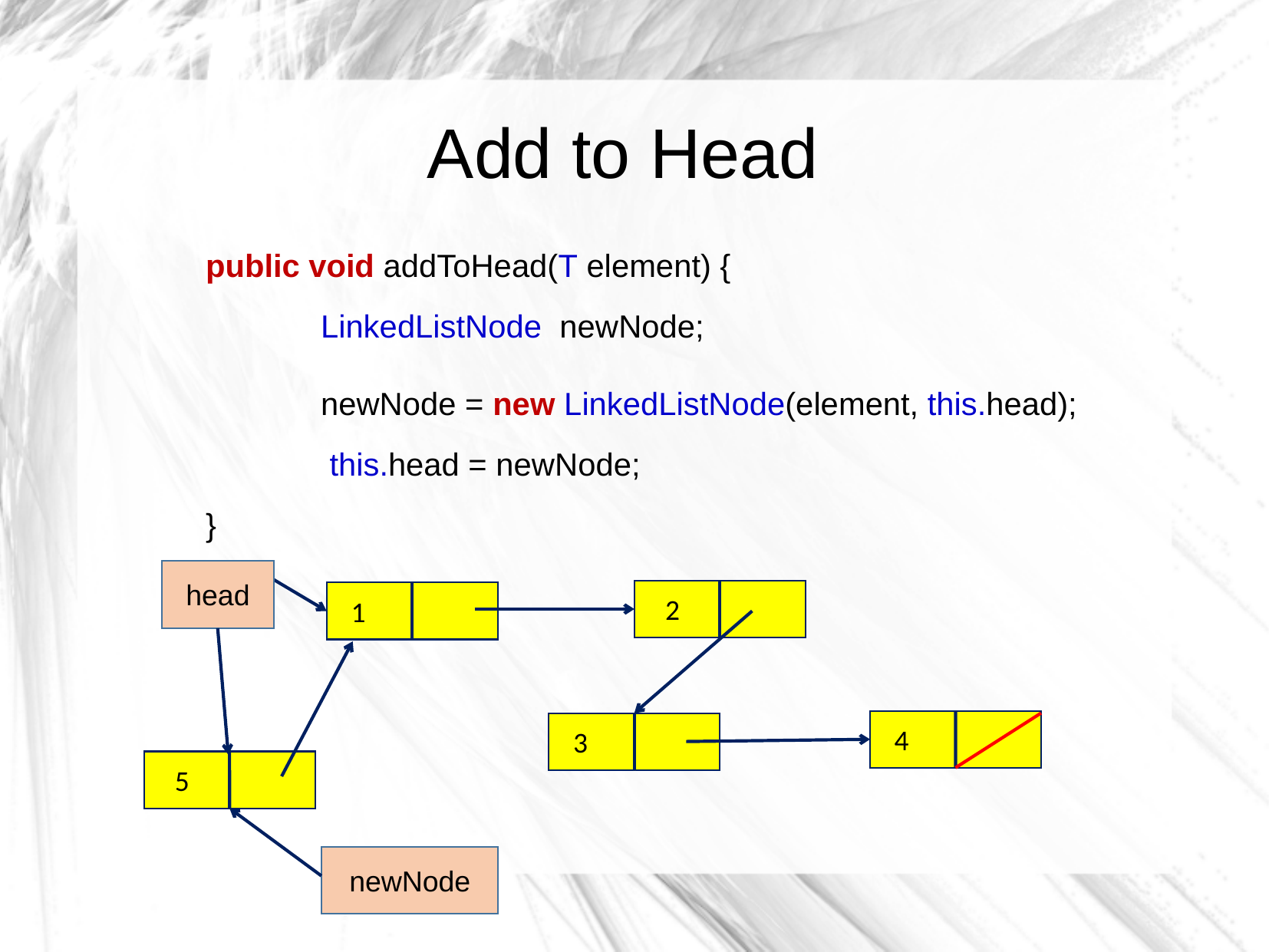

Add to Head
	public void addToHead(T element) {
		LinkedListNode  newNode;
		newNode = new LinkedListNode(element, this.head);
		 this.head = newNode;
	}
head
   2
  1
  4
  3
   5
newNode